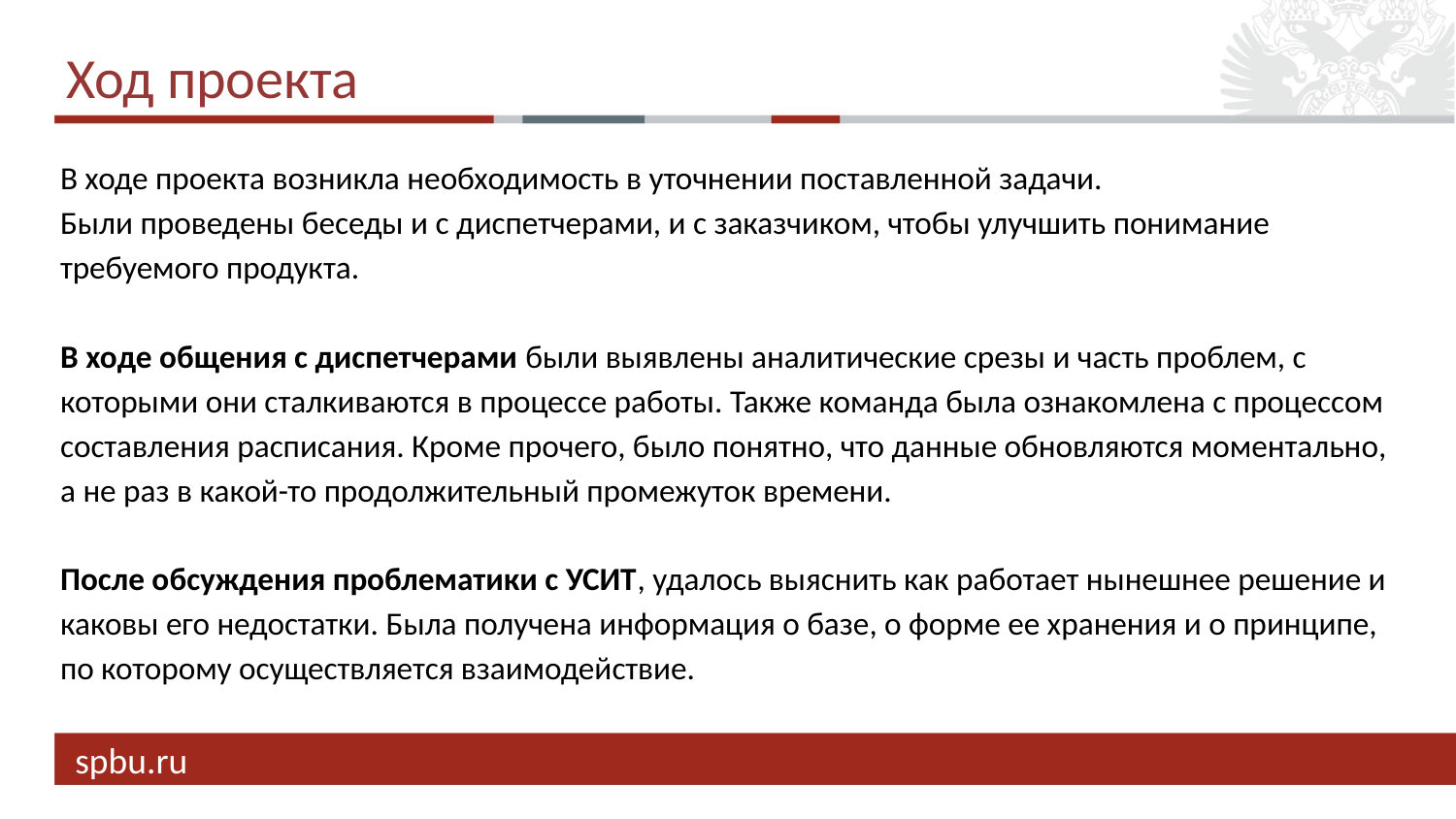

# Ход проекта
В ходе проекта возникла необходимость в уточнении поставленной задачи.
Были проведены беседы и с диспетчерами, и с заказчиком, чтобы улучшить понимание требуемого продукта.
В ходе общения с диспетчерами были выявлены аналитические срезы и часть проблем, с которыми они сталкиваются в процессе работы. Также команда была ознакомлена с процессом составления расписания. Кроме прочего, было понятно, что данные обновляются моментально, а не раз в какой-то продолжительный промежуток времени.

После обсуждения проблематики с УСИТ, удалось выяснить как работает нынешнее решение и каковы его недостатки. Была получена информация о базе, о форме ее хранения и о принципе, по которому осуществляется взаимодействие.